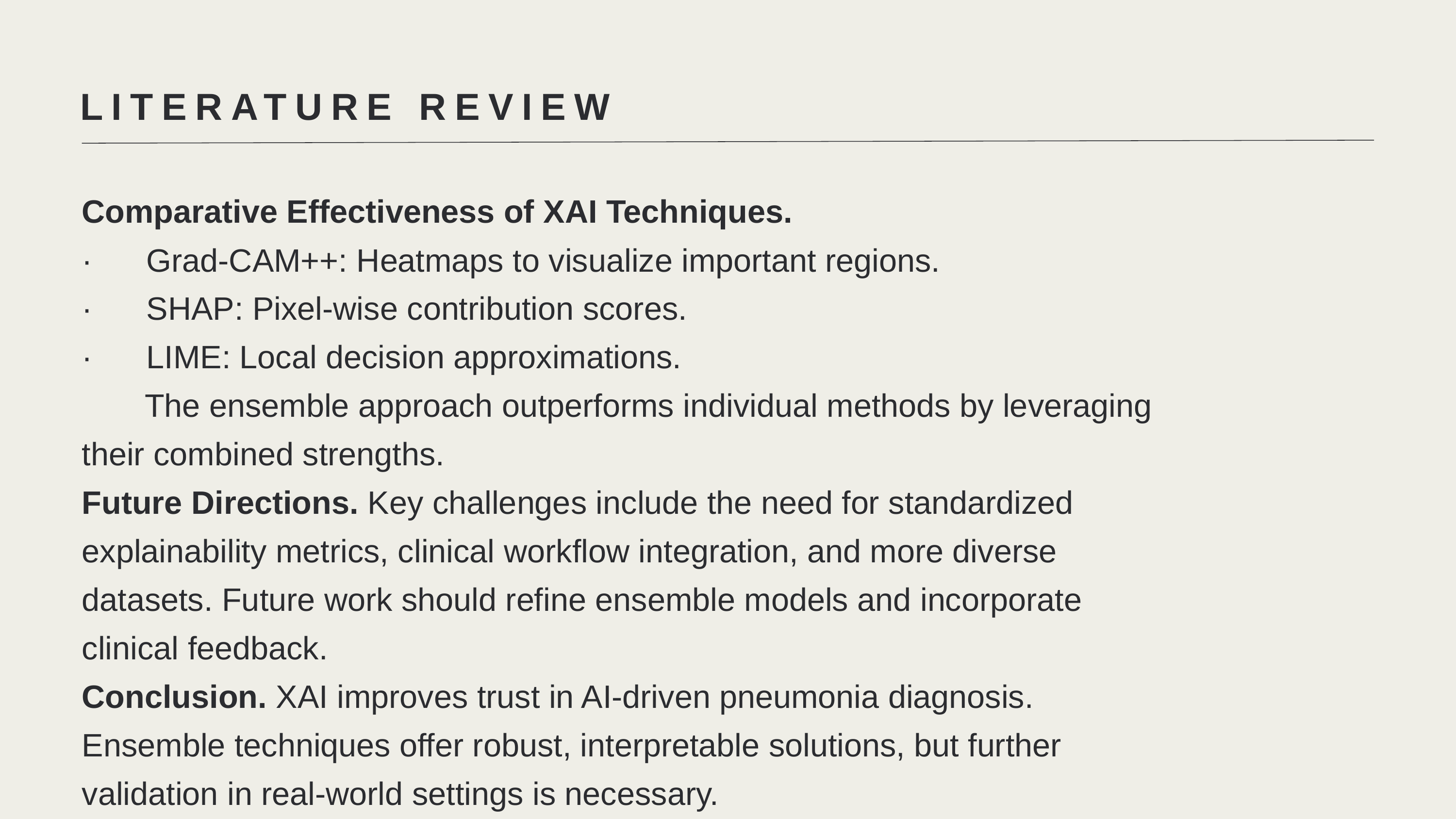

LITERATURE REVIEW

Comparative Effectiveness of XAI Techniques.
·      Grad-CAM++: Heatmaps to visualize important regions.
·      SHAP: Pixel-wise contribution scores.
·      LIME: Local decision approximations.
       The ensemble approach outperforms individual methods by leveraging their combined strengths.
Future Directions. Key challenges include the need for standardized explainability metrics, clinical workflow integration, and more diverse datasets. Future work should refine ensemble models and incorporate clinical feedback.
Conclusion. XAI improves trust in AI-driven pneumonia diagnosis. Ensemble techniques offer robust, interpretable solutions, but further validation in real-world settings is necessary.